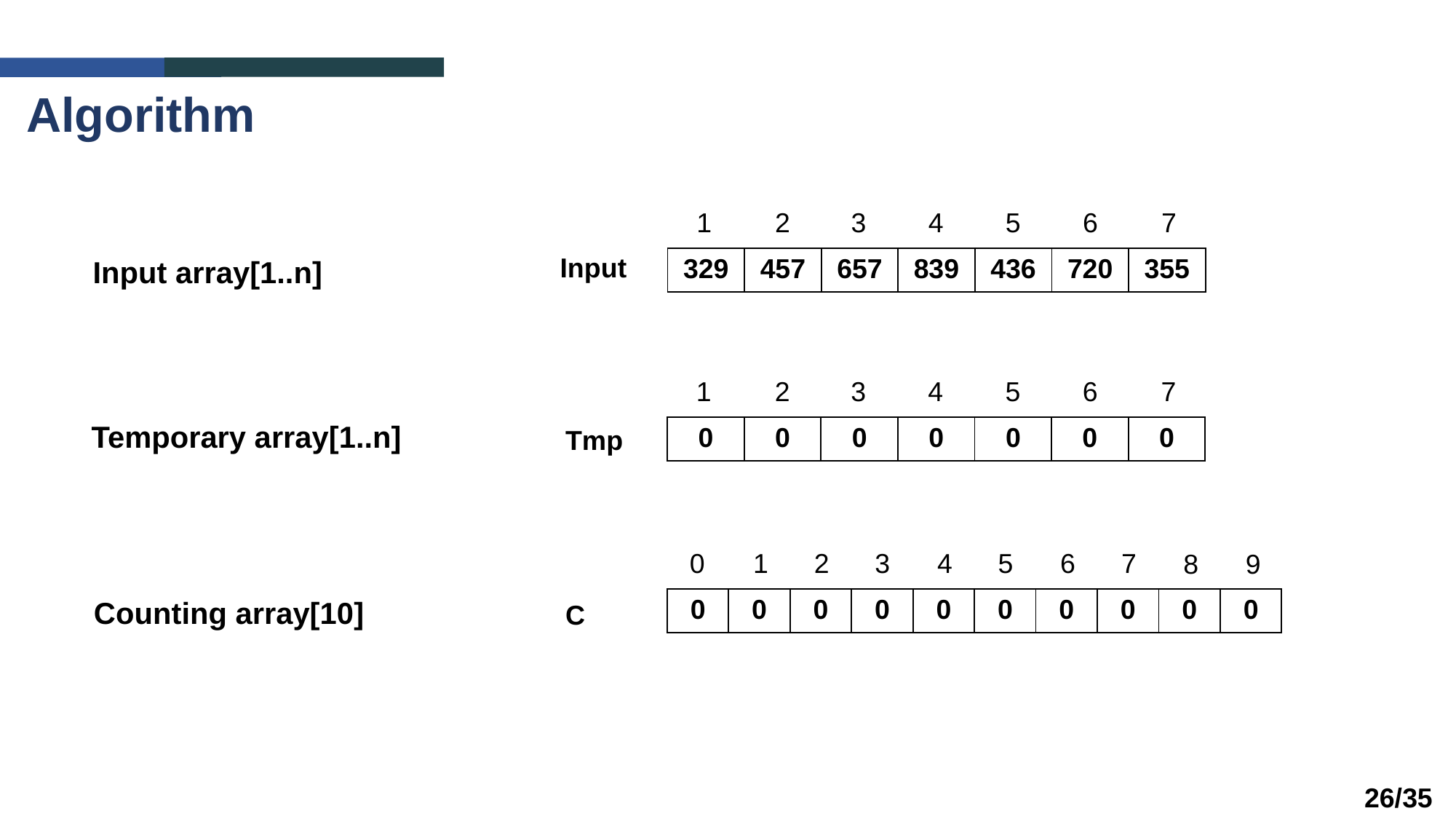

Algorithm
1
2
3
4
5
6
7
Input
Input array[1..n]
| 329 | 457 | 657 | 839 | 436 | 720 | 355 |
| --- | --- | --- | --- | --- | --- | --- |
1
2
3
4
5
6
7
Temporary array[1..n]
| 0 | 0 | 0 | 0 | 0 | 0 | 0 |
| --- | --- | --- | --- | --- | --- | --- |
Tmp
0
1
2
3
4
5
6
7
8
9
Counting array[10]
| 0 | 0 | 0 | 0 | 0 | 0 | 0 | 0 | 0 | 0 |
| --- | --- | --- | --- | --- | --- | --- | --- | --- | --- |
C
26/35